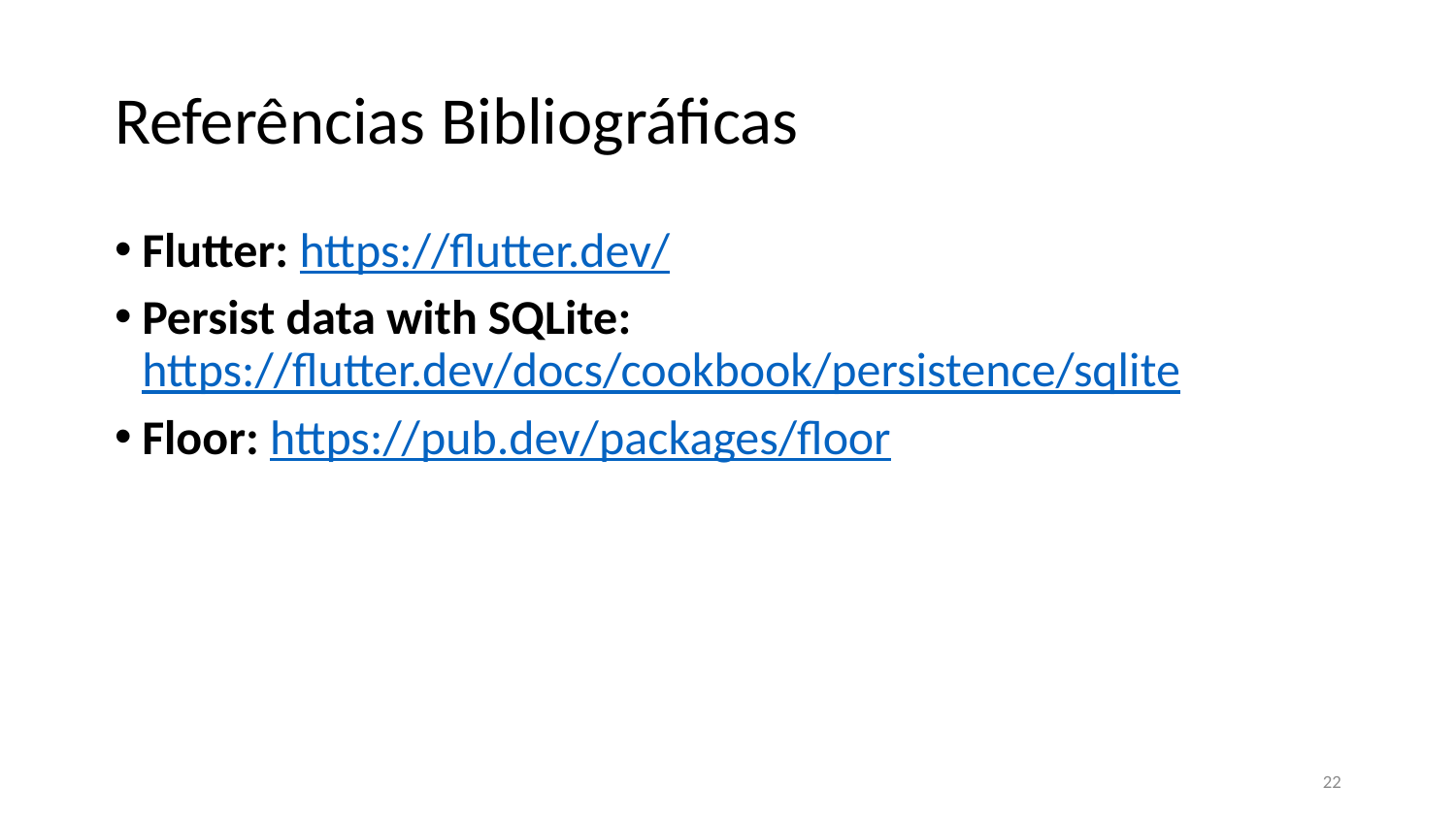

# Referências Bibliográficas
Flutter: https://flutter.dev/
Persist data with SQLite: https://flutter.dev/docs/cookbook/persistence/sqlite
Floor: https://pub.dev/packages/floor

22